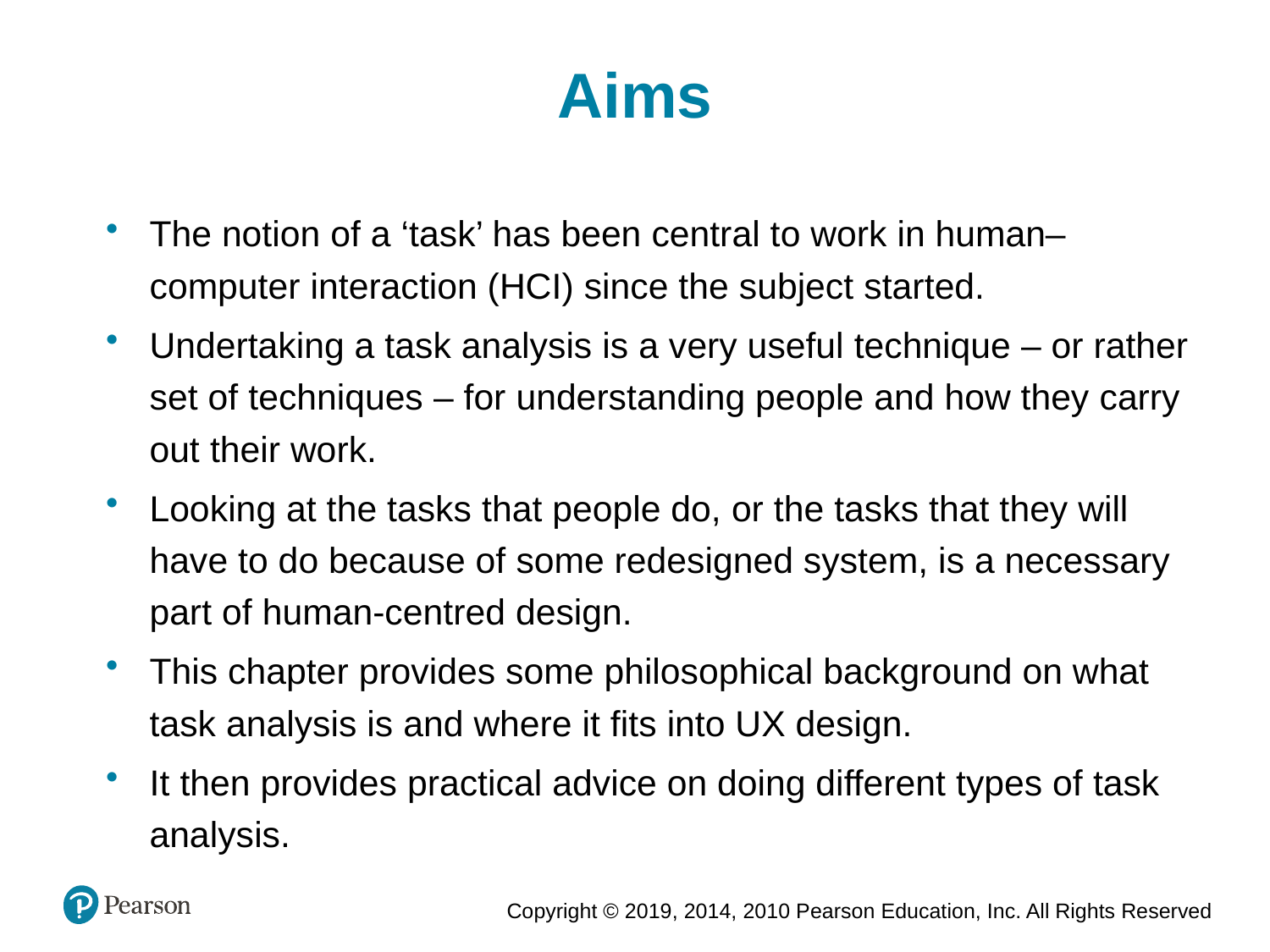

Aims
The notion of a ‘task’ has been central to work in human–computer interaction (HCI) since the subject started.
Undertaking a task analysis is a very useful technique – or rather set of techniques – for understanding people and how they carry out their work.
Looking at the tasks that people do, or the tasks that they will have to do because of some redesigned system, is a necessary part of human-centred design.
This chapter provides some philosophical background on what task analysis is and where it fits into UX design.
It then provides practical advice on doing different types of task analysis.